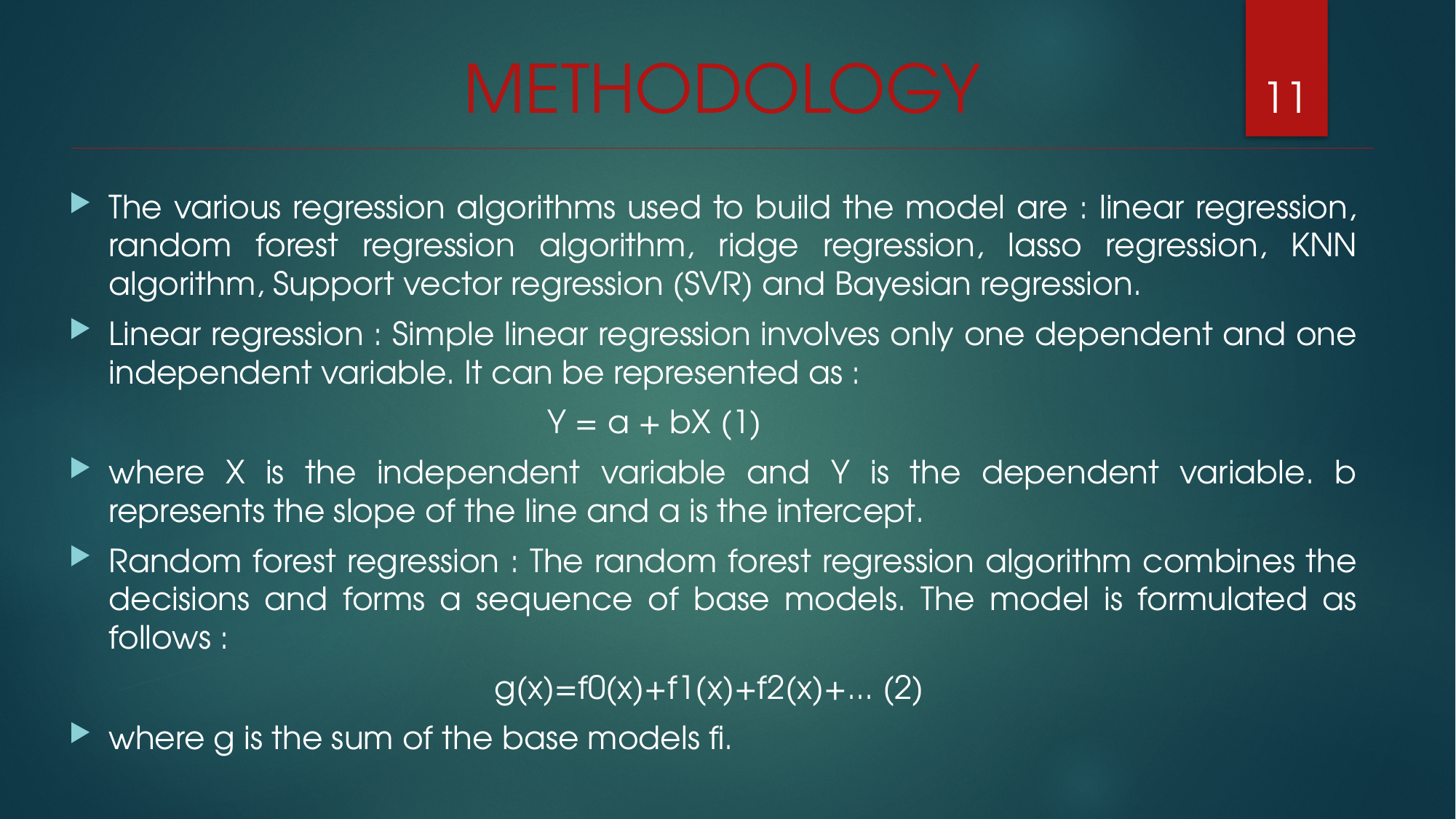

11
METHODOLOGY
The various regression algorithms used to build the model are : linear regression, random forest regression algorithm, ridge regression, lasso regression, KNN algorithm, Support vector regression (SVR) and Bayesian regression.
Linear regression : Simple linear regression involves only one dependent and one independent variable. It can be represented as :
Y = a + bX (1)
where X is the independent variable and Y is the dependent variable. b represents the slope of the line and a is the intercept.
Random forest regression : The random forest regression algorithm combines the decisions and forms a sequence of base models. The model is formulated as follows :
g(x)=f0(x)+f1(x)+f2(x)+... (2)
where g is the sum of the base models fi.